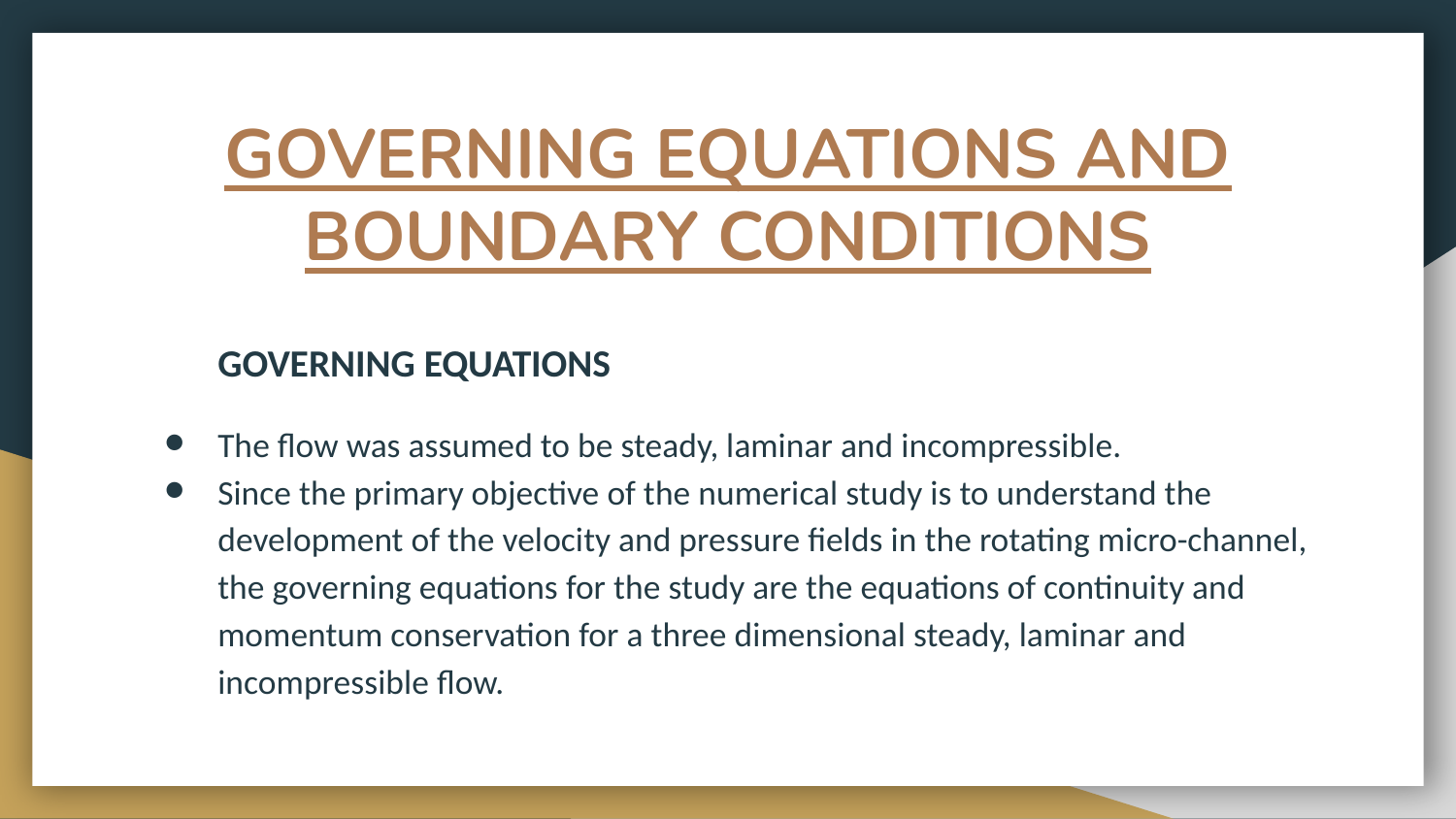

# GOVERNING EQUATIONS AND BOUNDARY CONDITIONS
GOVERNING EQUATIONS
The flow was assumed to be steady, laminar and incompressible.
Since the primary objective of the numerical study is to understand the development of the velocity and pressure fields in the rotating micro-channel, the governing equations for the study are the equations of continuity and momentum conservation for a three dimensional steady, laminar and incompressible flow.